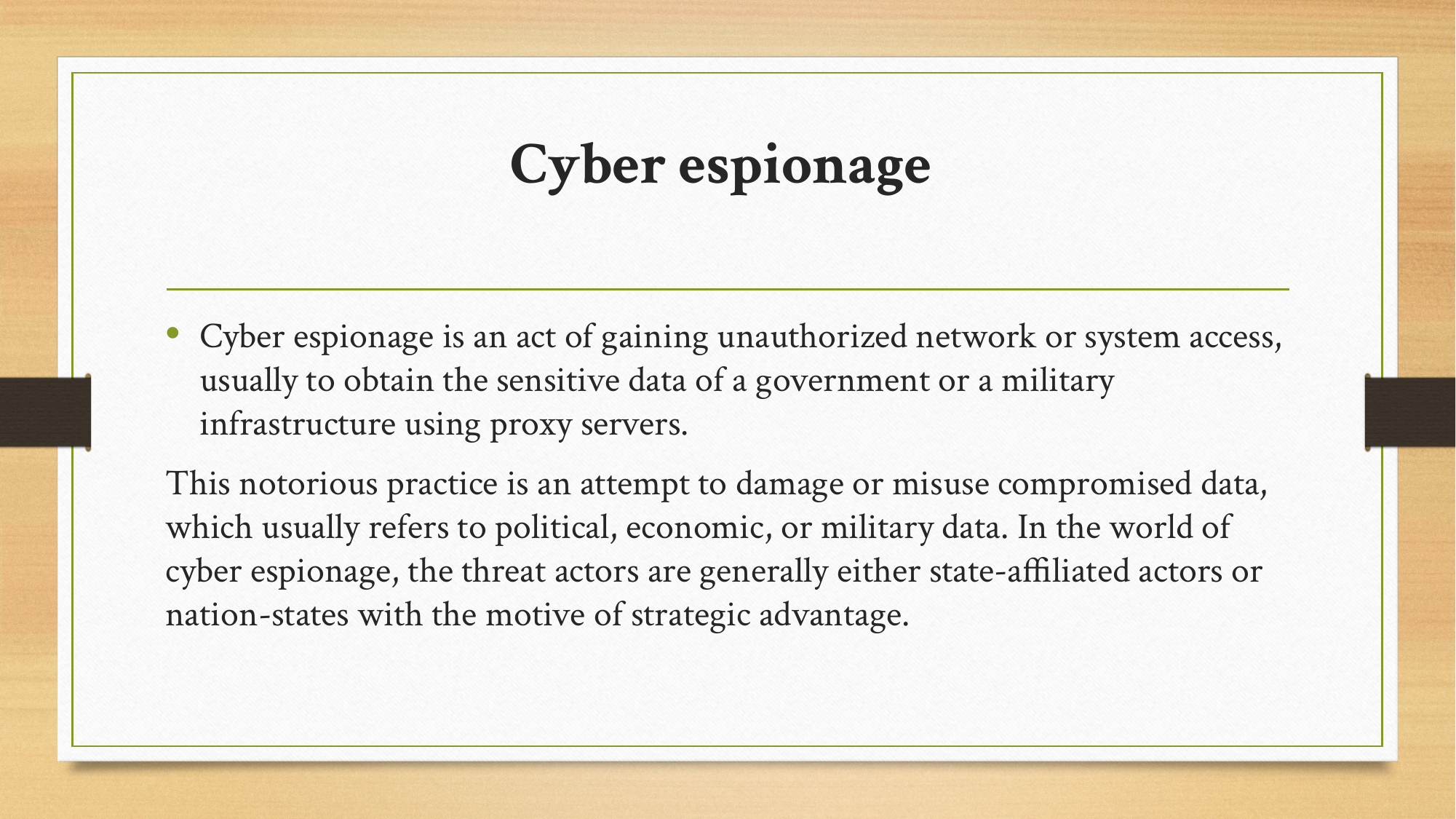

# Cyber espionage
Cyber espionage is an act of gaining unauthorized network or system access, usually to obtain the sensitive data of a government or a military infrastructure using proxy servers.
This notorious practice is an attempt to damage or misuse compromised data, which usually refers to political, economic, or military data. In the world of cyber espionage, the threat actors are generally either state-affiliated actors or nation-states with the motive of strategic advantage.